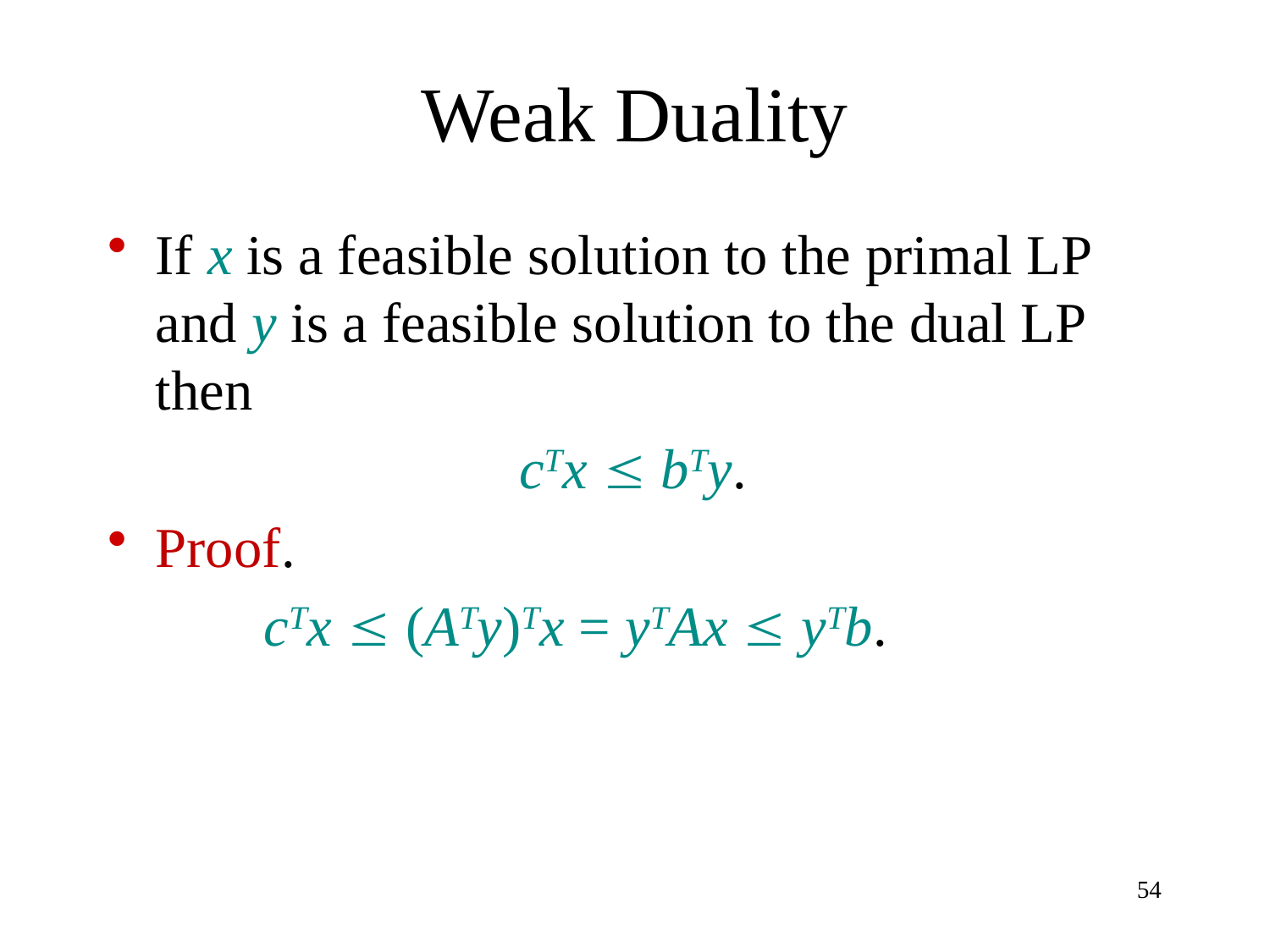

# Weak Duality
If x is a feasible solution to the primal LP and y is a feasible solution to the dual LP then
                             cTx ≤ bTy.
Proof.
           cTx ≤ (ATy)Tx = yTAx ≤ yTb.

54